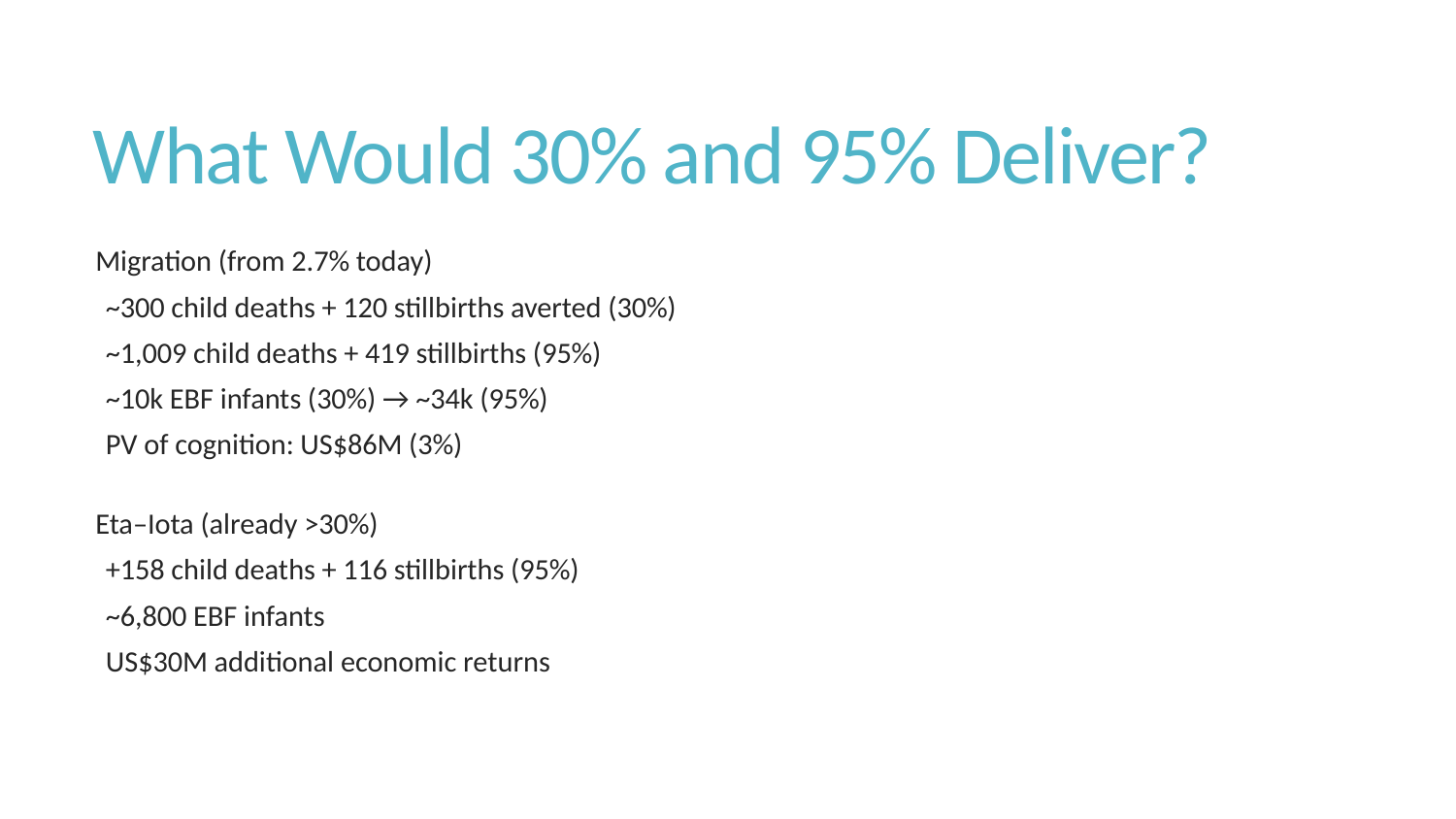

# What Would 30% and 95% Deliver?
Migration (from 2.7% today)
~300 child deaths + 120 stillbirths averted (30%)
~1,009 child deaths + 419 stillbirths (95%)
~10k EBF infants (30%) → ~34k (95%)
PV of cognition: US$86M (3%)
Eta–Iota (already >30%)
+158 child deaths + 116 stillbirths (95%)
~6,800 EBF infants
US$30M additional economic returns